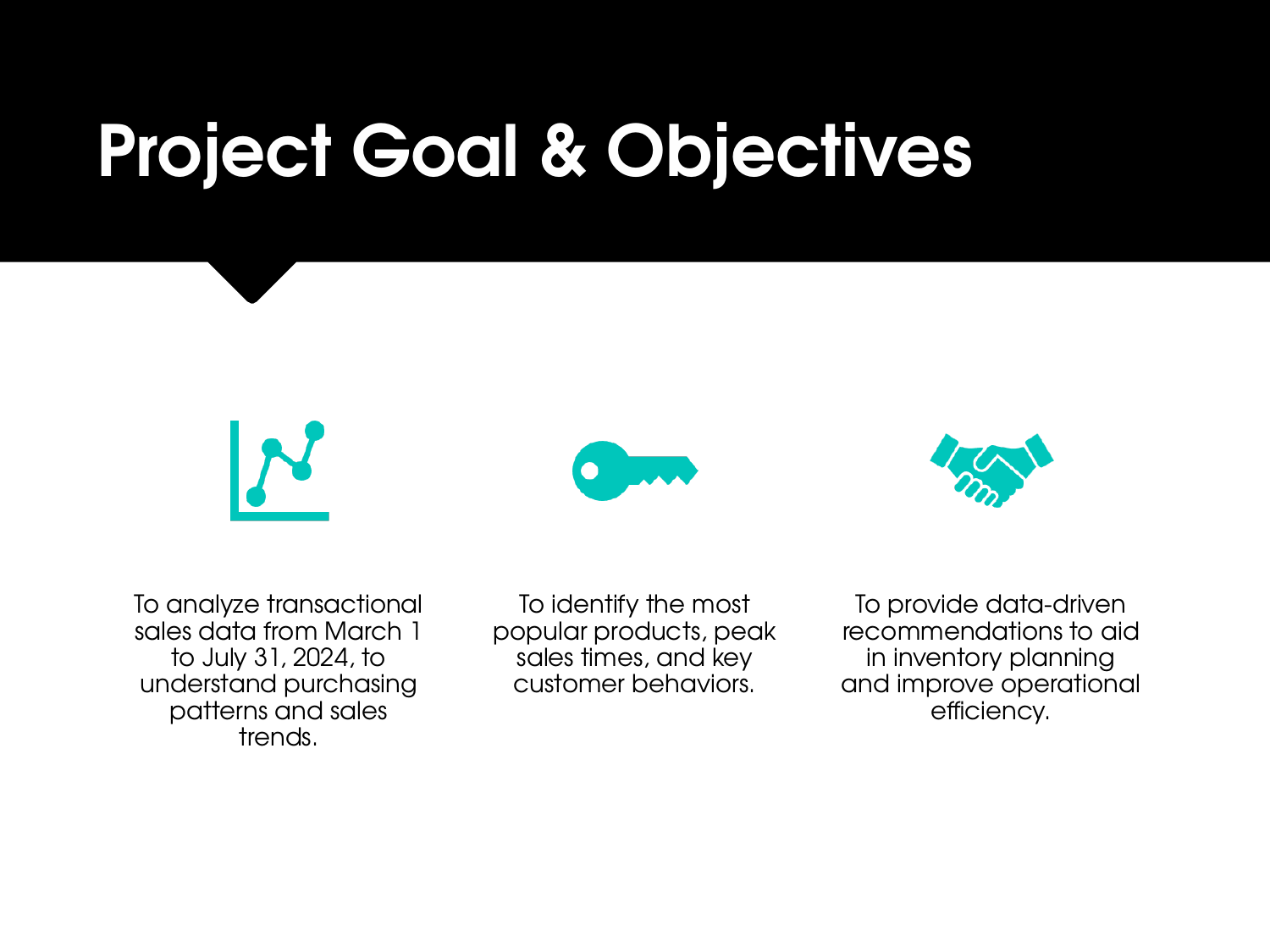

# Project Goal & Objectives
To analyze transactional sales data from March 1 to July 31, 2024, to understand purchasing patterns and sales trends.
To identify the most popular products, peak sales times, and key customer behaviors.
To provide data-driven recommendations to aid in inventory planning and improve operational efficiency.